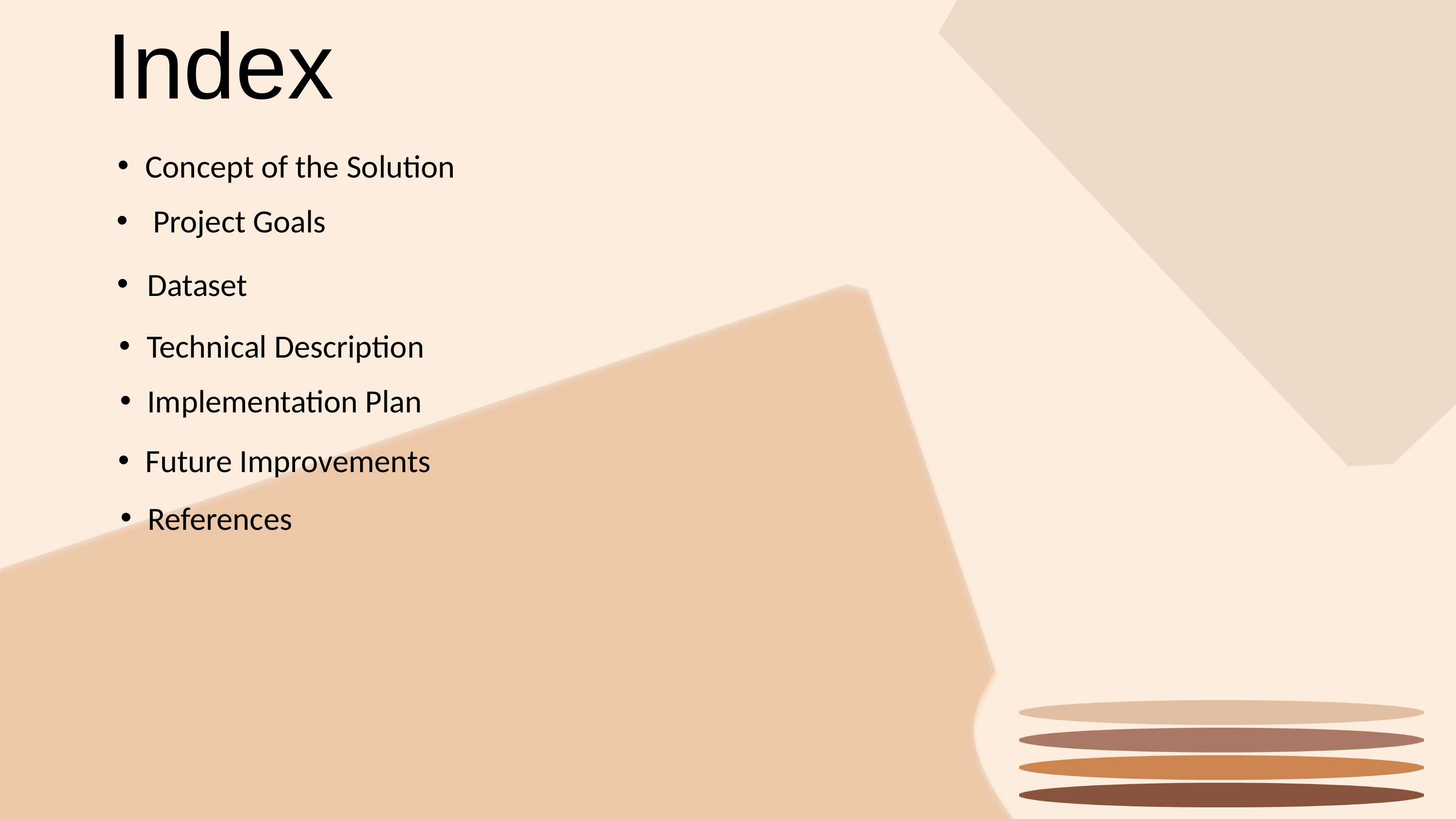

Index
Concept of the Solution
Project Goals

 Dataset
Technical Description
Implementation Plan
Future Improvements

References